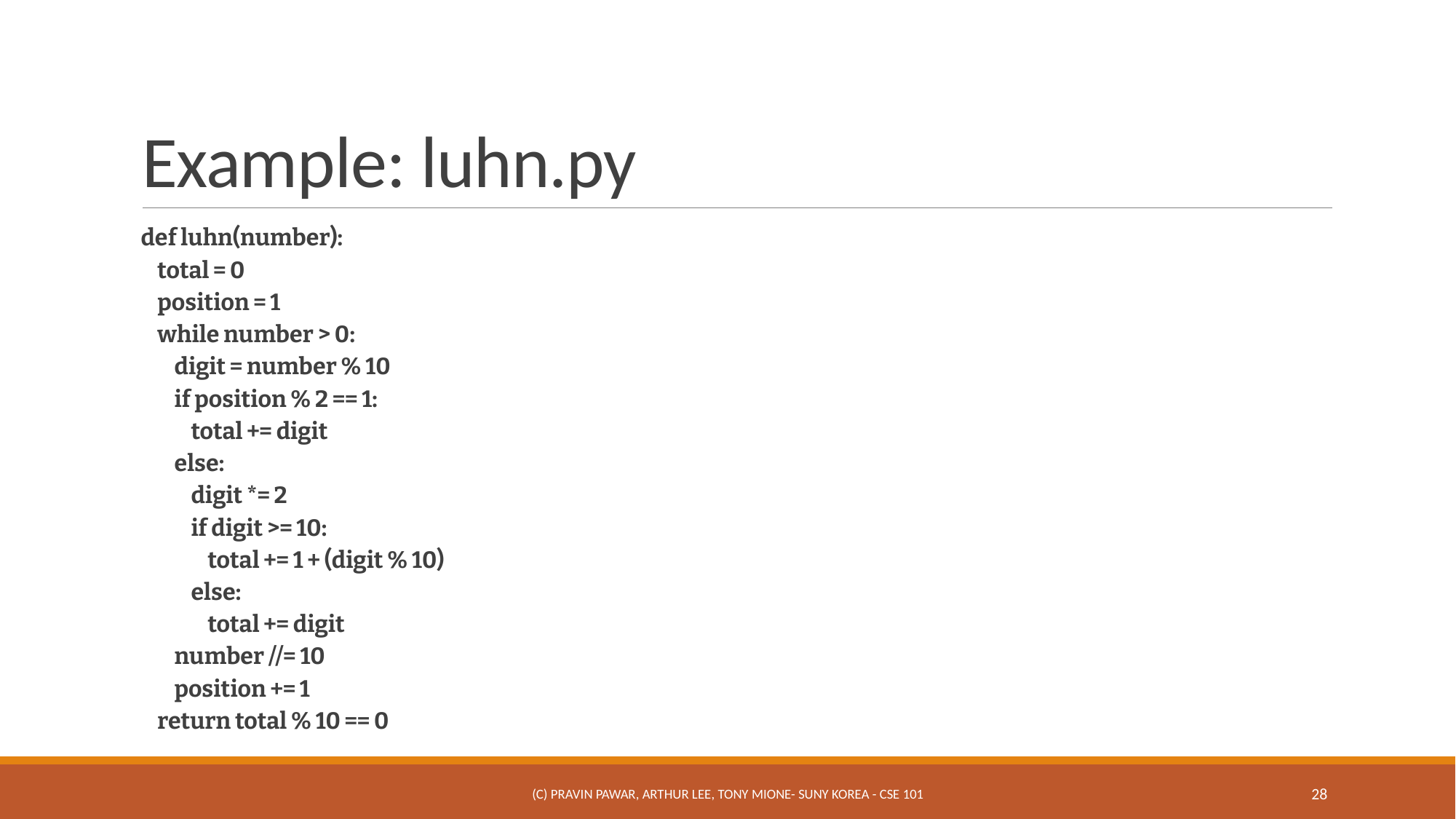

# Example: luhn.py
def luhn(number):
    total = 0
    position = 1
    while number > 0:
        digit = number % 10
        if position % 2 == 1:
            total += digit
        else:
            digit *= 2
            if digit >= 10:
                total += 1 + (digit % 10)
            else:
                total += digit
        number //= 10
        position += 1
    return total % 10 == 0
(c) Pravin Pawar, Arthur Lee, Tony Mione- SUNY Korea - CSE 101
28